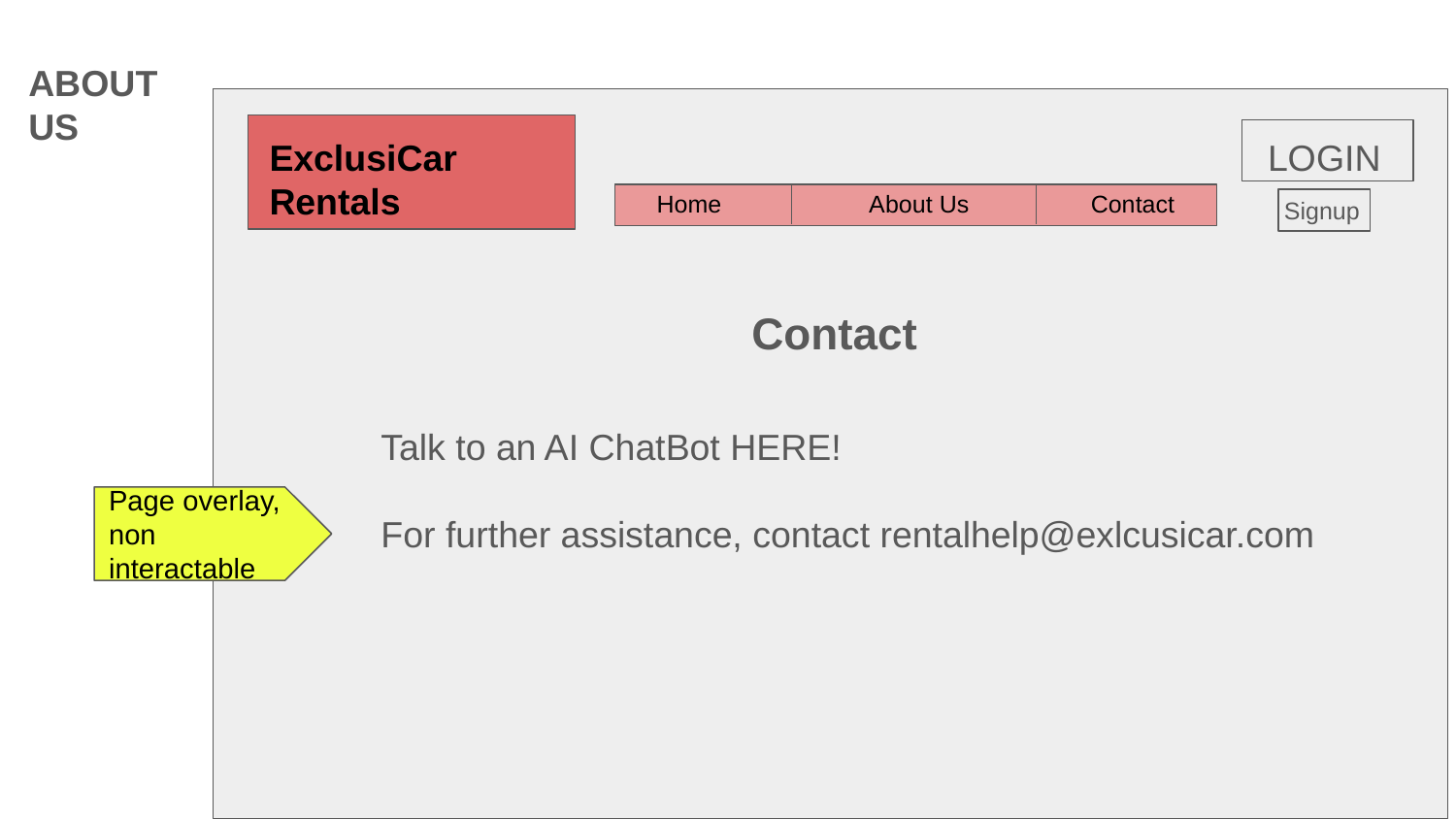

ABOUT US

ExclusiCar
Rentals

LOGIN
    Home                      About Us                  Contact
Signup

Contact
Talk to an AI ChatBot HERE!

For further assistance, contact rentalhelp@exlcusicar.com
Page overlay, non interactable